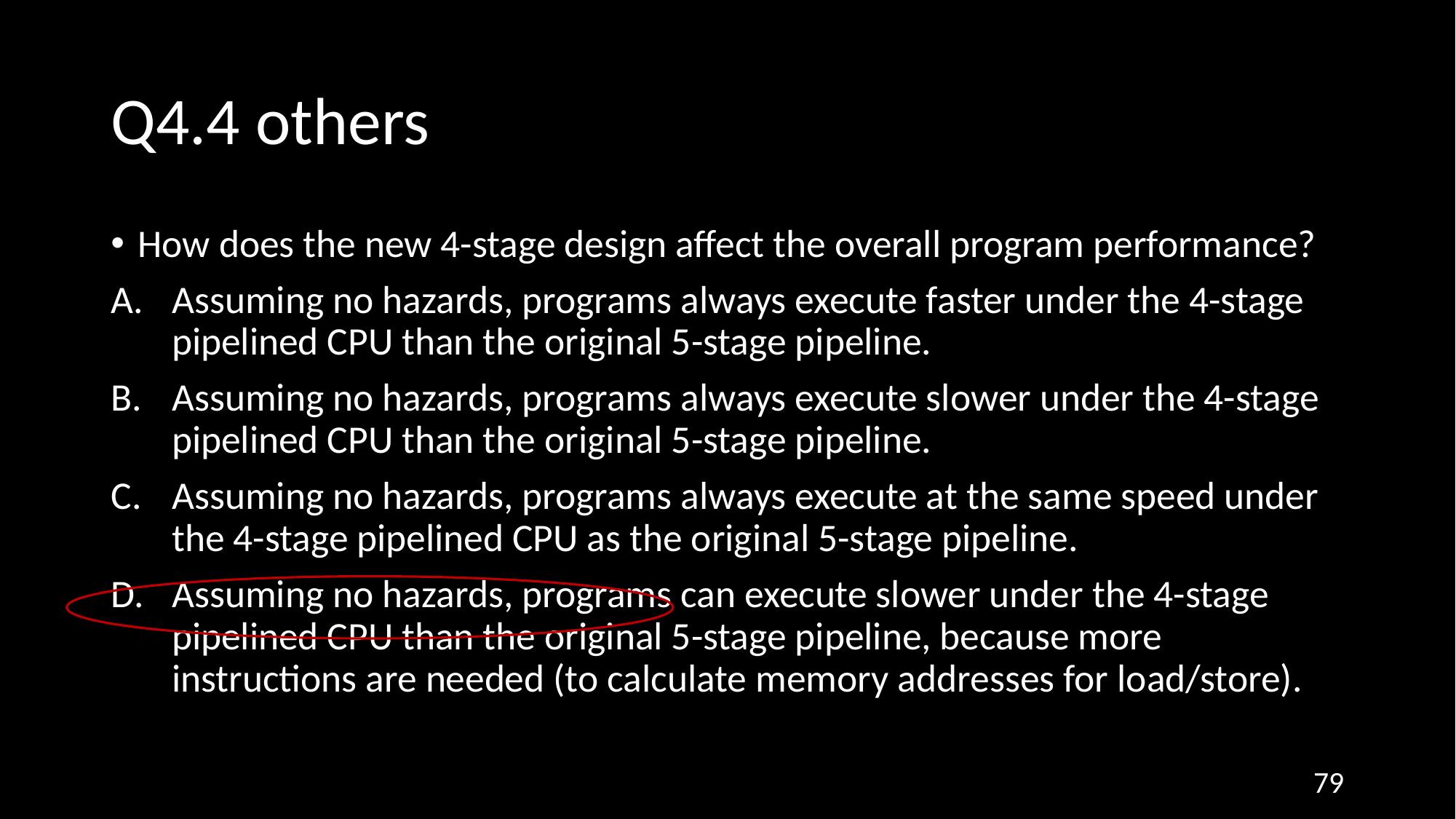

# Q4.4 others
How does the new 4-stage design affect the overall program performance?
Assuming no hazards, programs always execute faster under the 4-stage pipelined CPU than the original 5-stage pipeline.
Assuming no hazards, programs always execute slower under the 4-stage pipelined CPU than the original 5-stage pipeline.
Assuming no hazards, programs always execute at the same speed under the 4-stage pipelined CPU as the original 5-stage pipeline.
Assuming no hazards, programs can execute slower under the 4-stage pipelined CPU than the original 5-stage pipeline, because more instructions are needed (to calculate memory addresses for load/store).

79